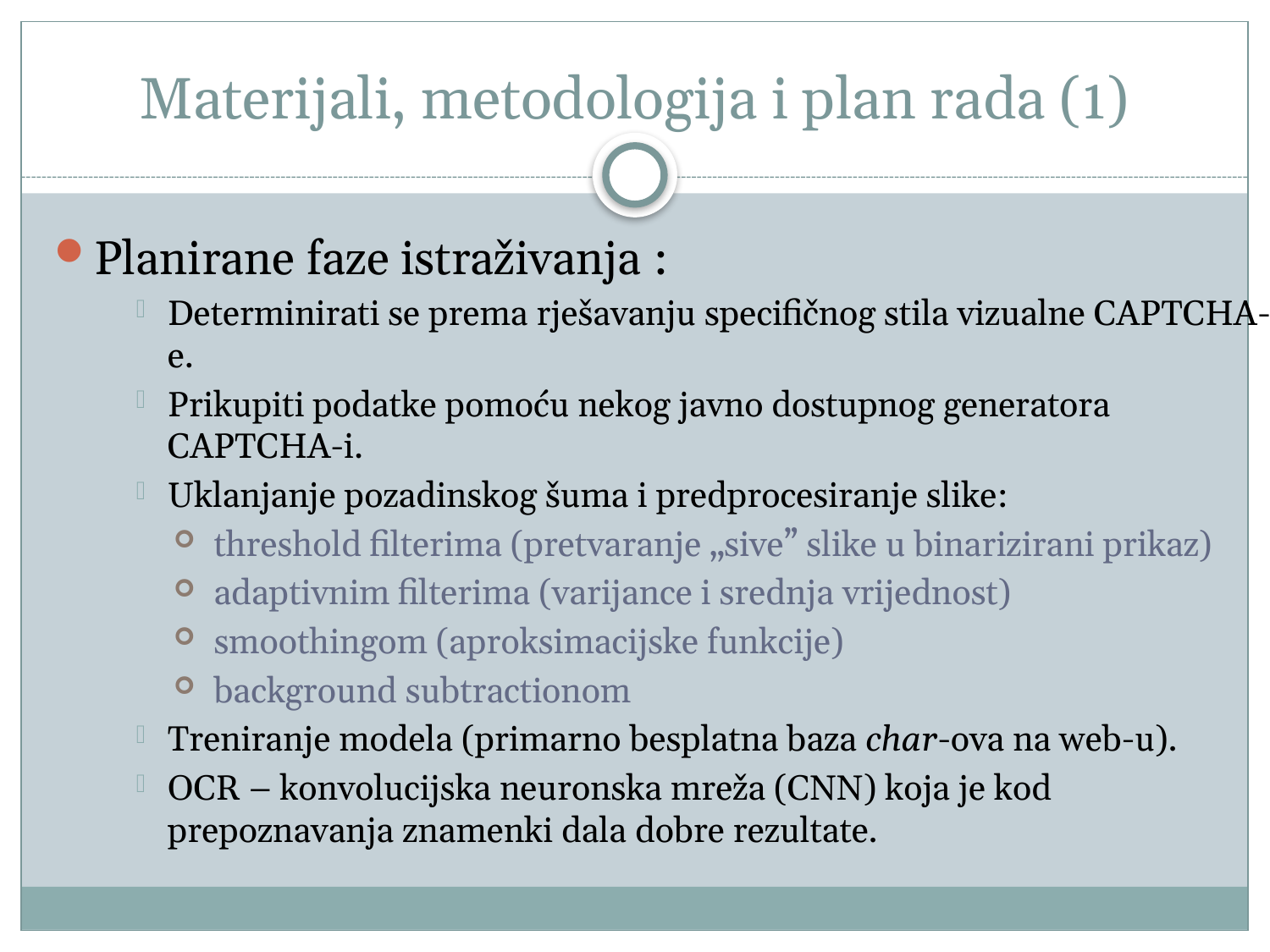

# Materijali, metodologija i plan rada (1)
Planirane faze istraživanja :
Determinirati se prema rješavanju specifičnog stila vizualne CAPTCHA­-e.
Prikupiti podatke pomoću nekog javno dostupnog generatora CAPTCHA-i.
Uklanjanje pozadinskog šuma i predprocesiranje slike:
 threshold filterima (pretvaranje „sive” slike u binarizirani prikaz)
 adaptivnim filterima (varijance i srednja vrijednost)
 smoothingom (aproksimacijske funkcije)
 background subtractionom
Treniranje modela (primarno besplatna baza char-ova na web-u).
OCR – konvolucijska neuronska mreža (CNN) koja je kod prepoznavanja znamenki dala dobre rezultate.